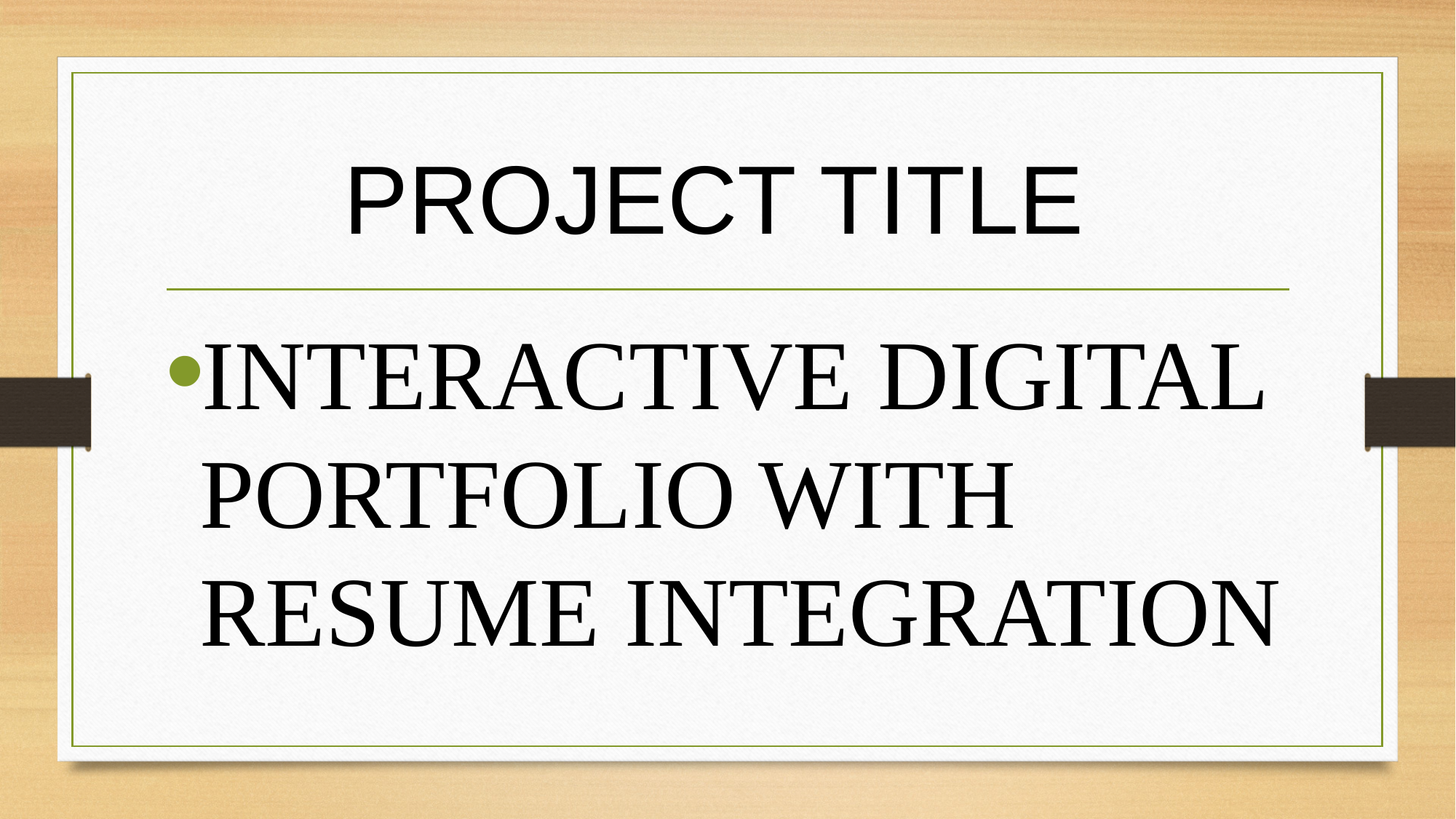

# PROJECT TITLE
Interactive Digital Portfolio with Resume Integration